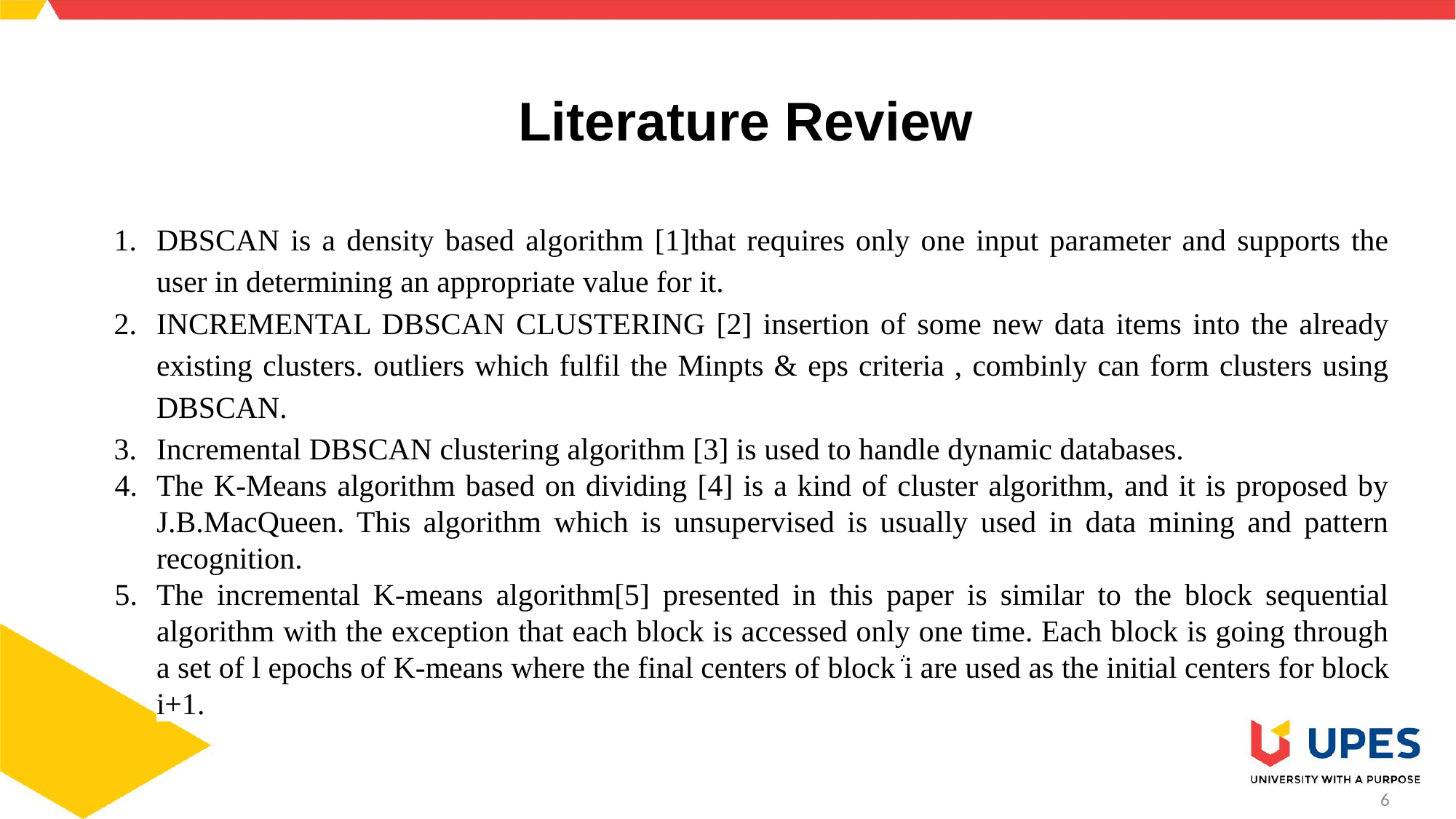

# Literature Review
DBSCAN is a density based algorithm [1]that requires only one input parameter and supports the user in determining an appropriate value for it.
INCREMENTAL DBSCAN CLUSTERING [2] insertion of some new data items into the already existing clusters. outliers which fulfil the Minpts & eps criteria , combinly can form clusters using DBSCAN.
Incremental DBSCAN clustering algorithm [3] is used to handle dynamic databases.
The K-Means algorithm based on dividing [4] is a kind of cluster algorithm, and it is proposed by J.B.MacQueen. This algorithm which is unsupervised is usually used in data mining and pattern recognition.
The incremental K-means algorithm[5] presented in this paper is similar to the block sequential algorithm with the exception that each block is accessed only one time. Each block is going through a set of l epochs of K-means where the final centers of block ݅i are used as the initial centers for block i+1.